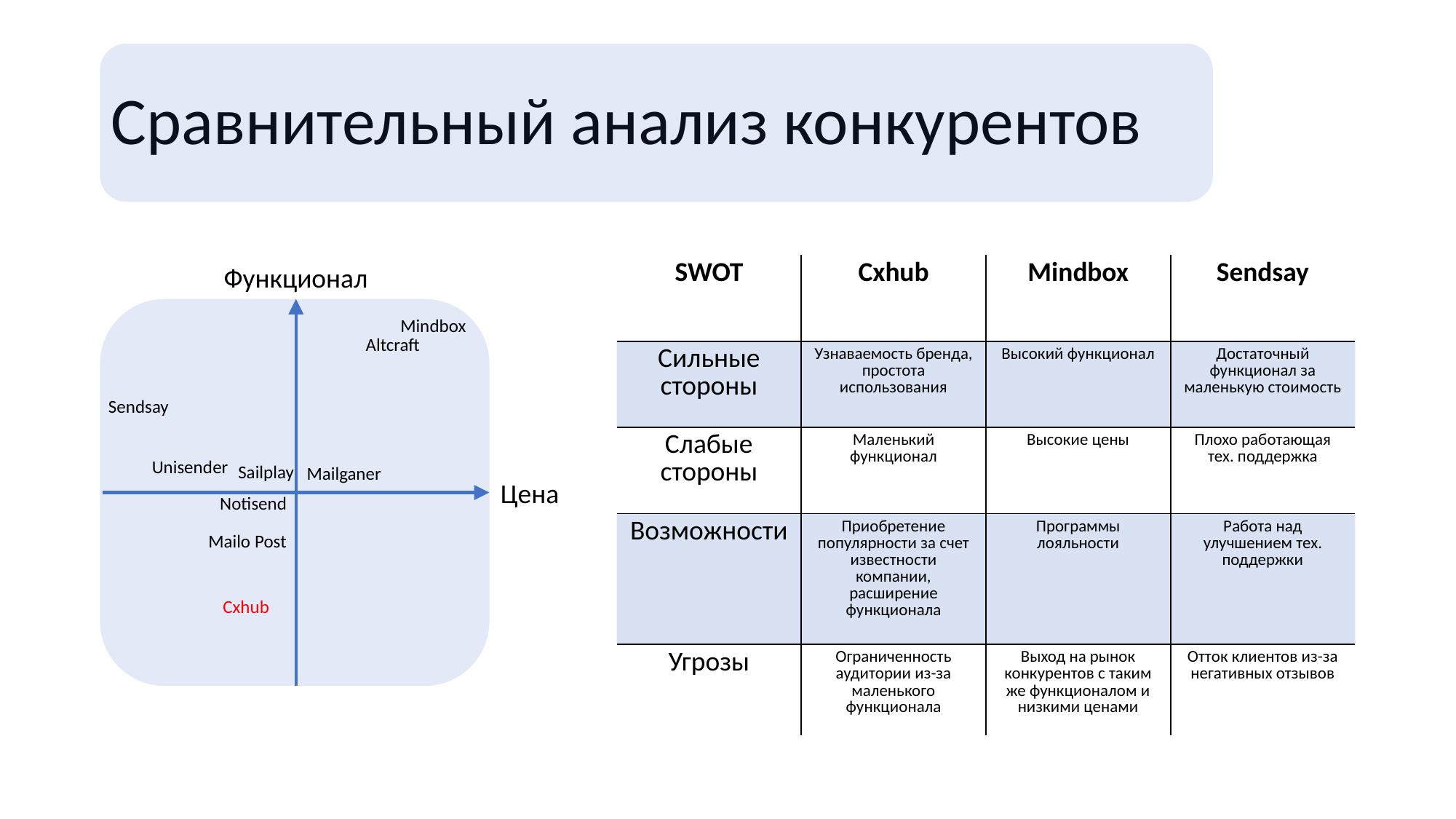

# Сравнительный анализ конкурентов

Функционал
| SWOT | Cxhub | Mindbox | Sendsay |
| --- | --- | --- | --- |
| Сильные стороны | Узнаваемость бренда, простота использования | Высокий функционал | Достаточный функционал за маленькую стоимость |
| Слабые стороны | Маленький функционал | Высокие цены | Плохо работающая тех. поддержка |
| Возможности | Приобретение популярности за счет известности компании, расширение функционала | Программы лояльности | Работа над улучшением тех. поддержки |
| Угрозы | Ограниченность аудитории из-за маленького функционала | Выход на рынок конкурентов с таким же функционалом и низкими ценами | Отток клиентов из-за негативных отзывов |

Mindbox
Altcraft
Sendsay
Unisender
Sailplay
Mailganer
Цена
Notisend
Mailo Post
Cxhub